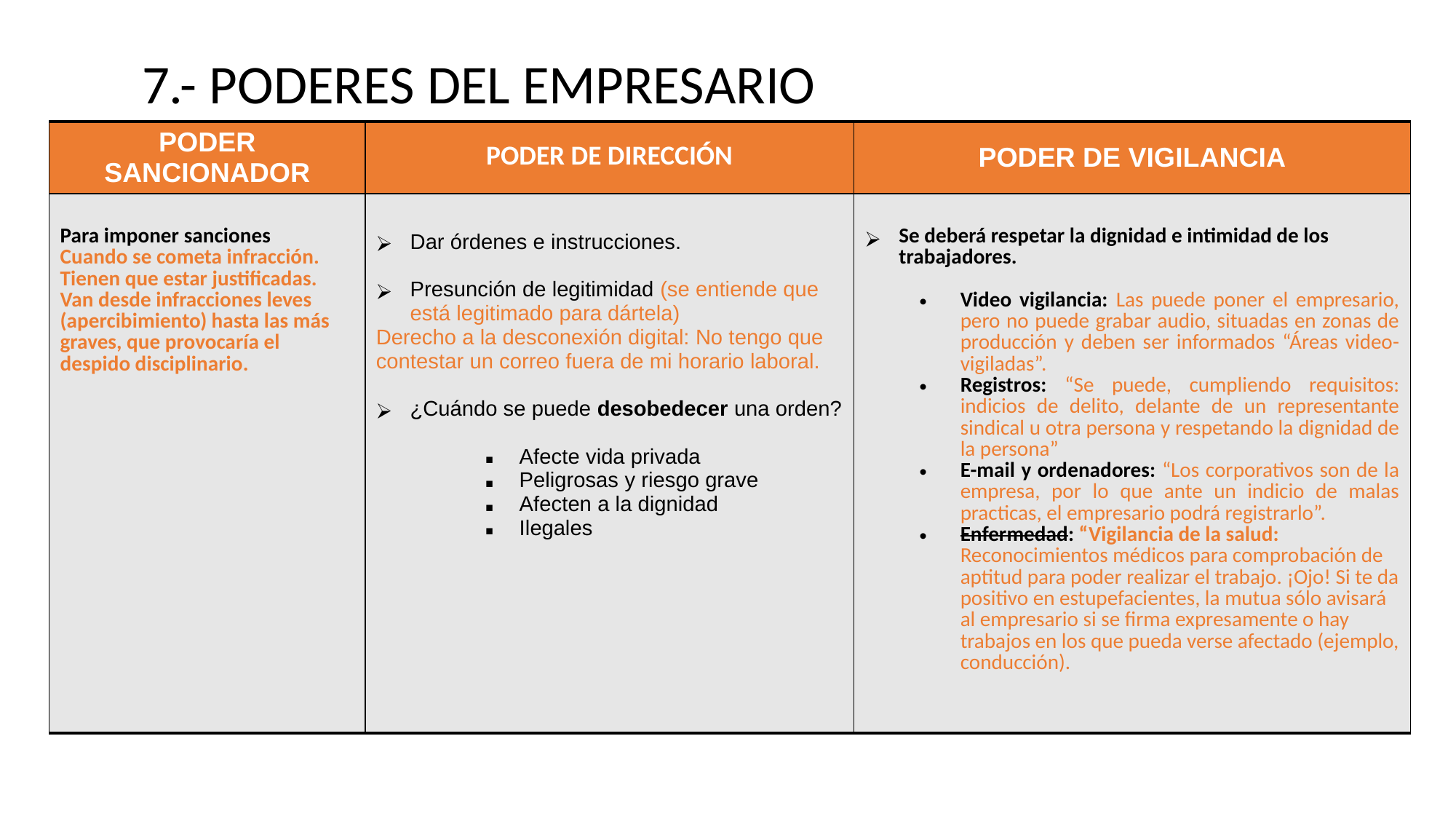

# 7.- PODERES DEL EMPRESARIO
| PODER SANCIONADOR | PODER DE DIRECCIÓN | PODER DE VIGILANCIA |
| --- | --- | --- |
| Para imponer sanciones Cuando se cometa infracción. Tienen que estar justificadas. Van desde infracciones leves (apercibimiento) hasta las más graves, que provocaría el despido disciplinario. | Dar órdenes e instrucciones. Presunción de legitimidad (se entiende que está legitimado para dártela) Derecho a la desconexión digital: No tengo que contestar un correo fuera de mi horario laboral. ¿Cuándo se puede desobedecer una orden? Afecte vida privada Peligrosas y riesgo grave Afecten a la dignidad Ilegales | Se deberá respetar la dignidad e intimidad de los trabajadores. Video vigilancia: Las puede poner el empresario, pero no puede grabar audio, situadas en zonas de producción y deben ser informados “Áreas video-vigiladas”. Registros: “Se puede, cumpliendo requisitos: indicios de delito, delante de un representante sindical u otra persona y respetando la dignidad de la persona” E-mail y ordenadores: “Los corporativos son de la empresa, por lo que ante un indicio de malas practicas, el empresario podrá registrarlo”. Enfermedad: “Vigilancia de la salud: Reconocimientos médicos para comprobación de aptitud para poder realizar el trabajo. ¡Ojo! Si te da positivo en estupefacientes, la mutua sólo avisará al empresario si se firma expresamente o hay trabajos en los que pueda verse afectado (ejemplo, conducción). |